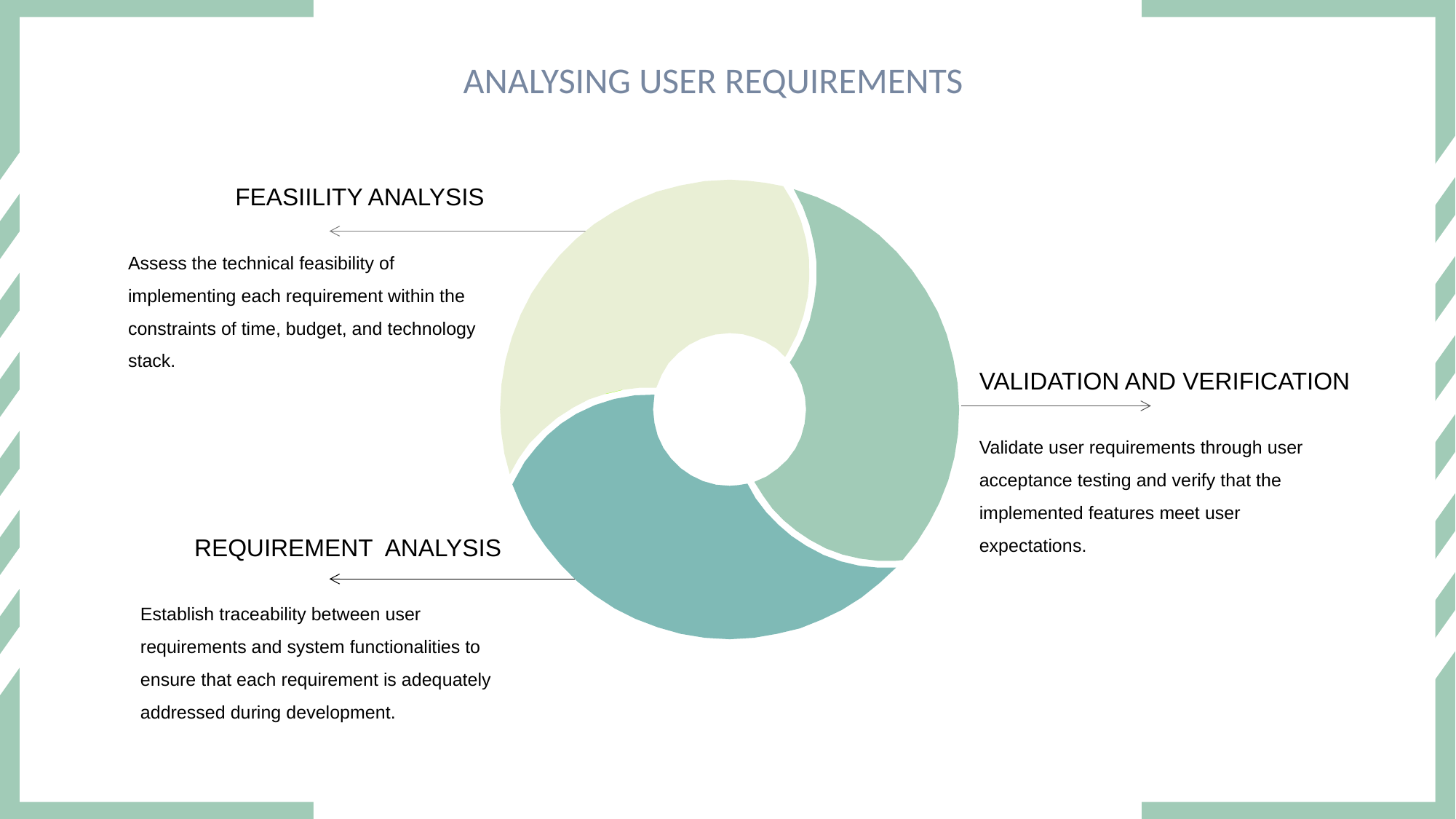

ANALYSING USER REQUIREMENTS
FEASIILITY ANALYSIS
Assess the technical feasibility of implementing each requirement within the constraints of time, budget, and technology stack.

01
VALIDATION AND VERIFICATION
Validate user requirements through user acceptance testing and verify that the implemented features meet user expectations.
02
03
REQUIREMENT  ANALYSIS
Establish traceability between user requirements and system functionalities to ensure that each requirement is adequately addressed during development.